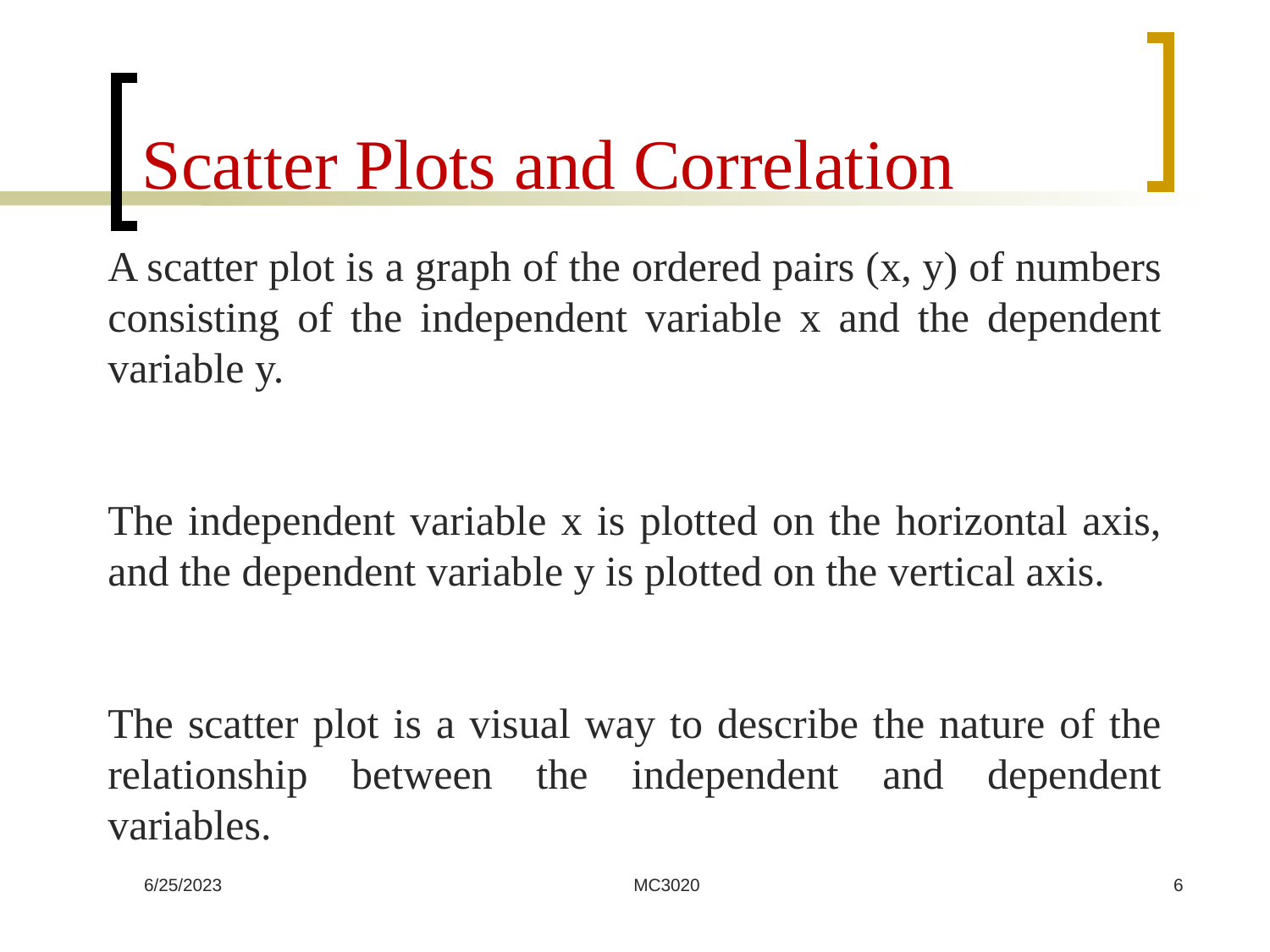

# Scatter Plots and Correlation
A scatter plot is a graph of the ordered pairs (x, y) of numbers consisting of the independent variable x and the dependent variable y.

The independent variable x is plotted on the horizontal axis, and the dependent variable y is plotted on the vertical axis.

The scatter plot is a visual way to describe the nature of the relationship between the independent and dependent variables.
6/25/2023
MC3020
6